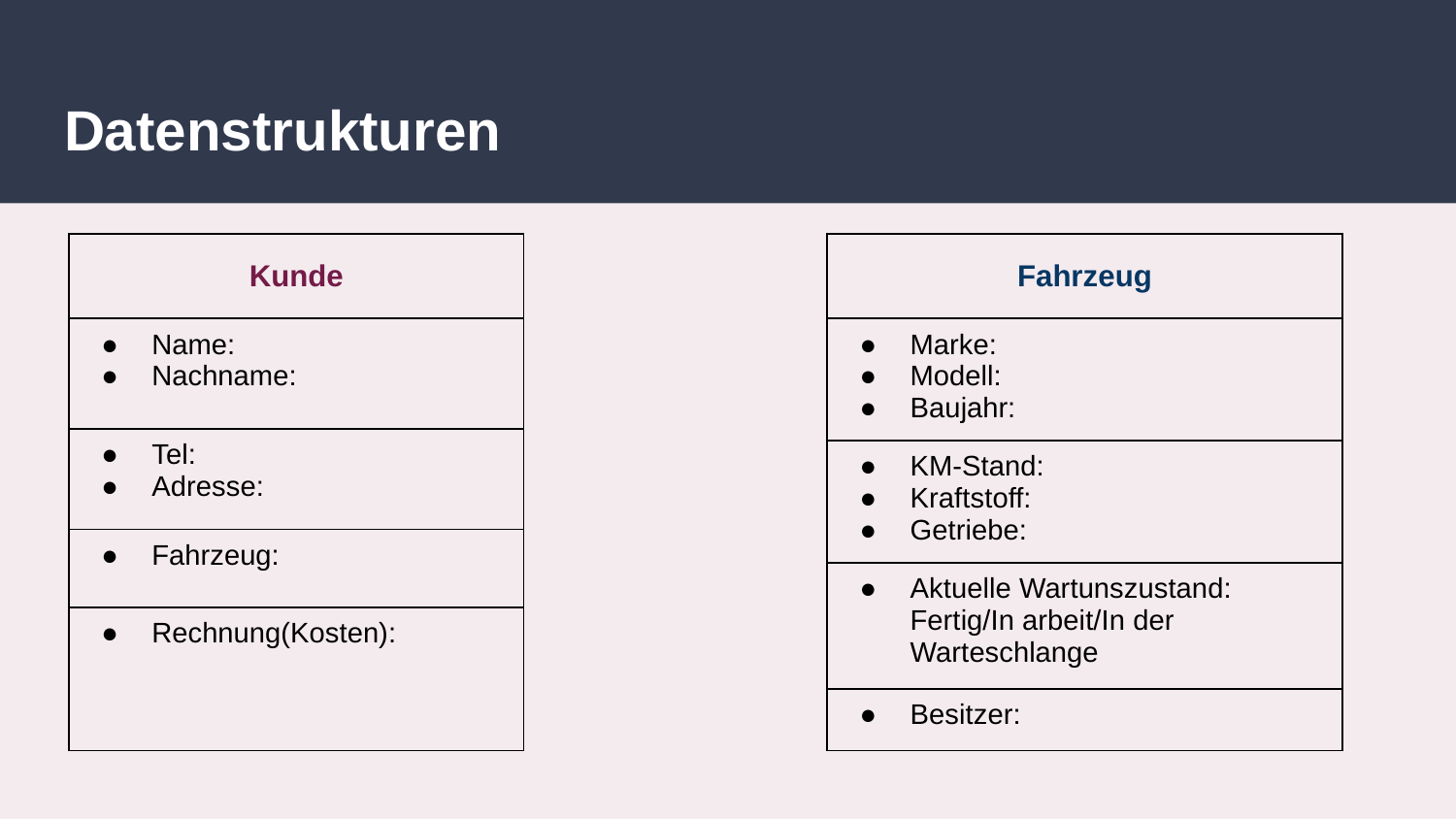

# Datenstrukturen

| Fahrzeug |
| --- |
| Marke: Modell: Baujahr: |
| KM-Stand: Kraftstoff: Getriebe: |
| Aktuelle Wartunszustand: Fertig/In arbeit/In der Warteschlange |
| Besitzer: |
| Kunde |
| --- |
| Name: Nachname: |
| Tel: Adresse: |
| Fahrzeug: |
| Rechnung(Kosten): |